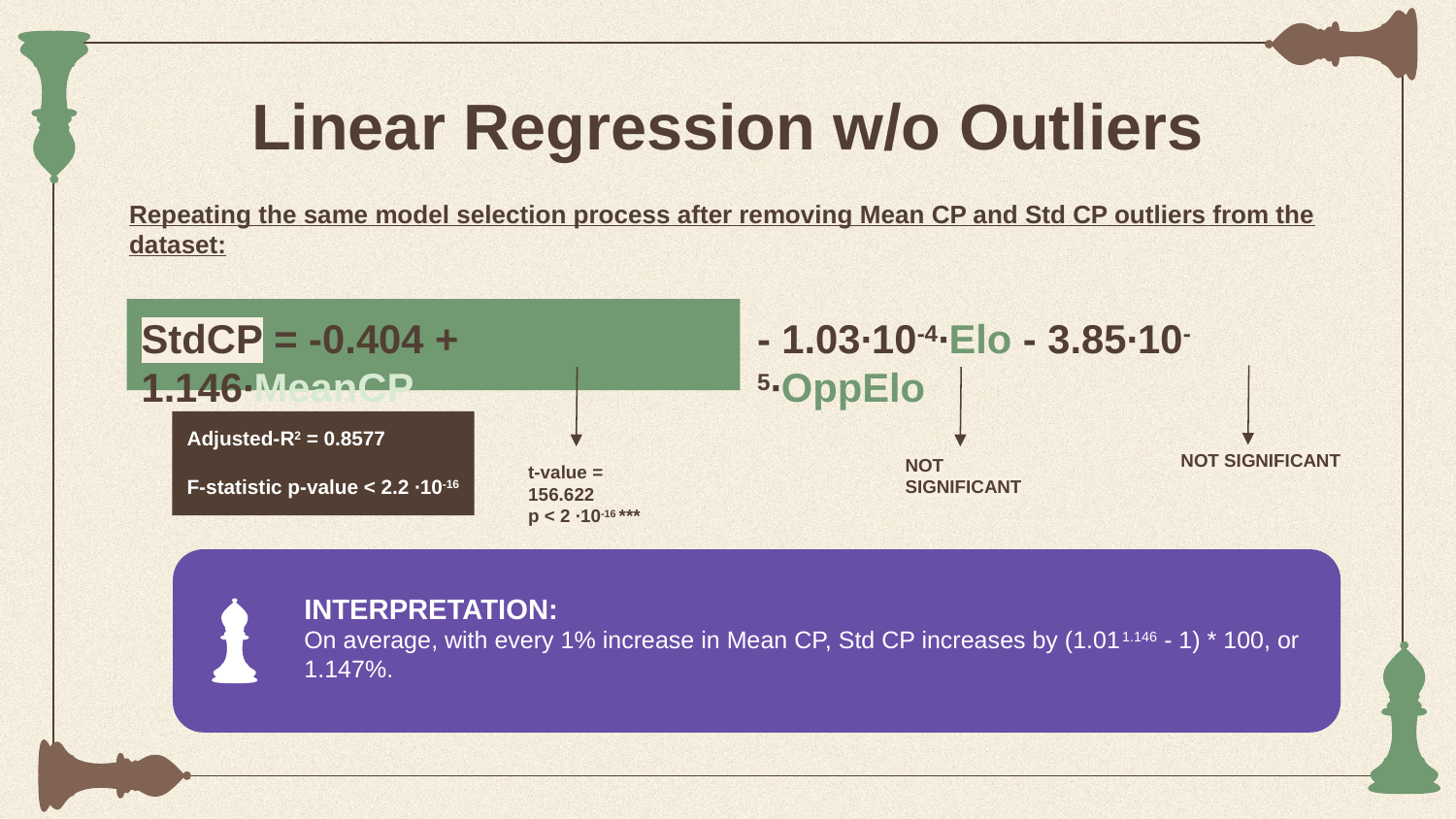

# Linear Regression w/o Outliers
Repeating the same model selection process after removing Mean CP and Std CP outliers from the dataset:

StdCP = -0.404 + 1.146∙MeanCP
- 1.03∙10-4∙Elo - 3.85∙10-5∙OppElo
Adjusted-R2 = 0.8577
F-statistic p-value < 2.2 ∙10-16
NOT SIGNIFICANT
NOT SIGNIFICANT
t-value = 156.622
p < 2 ∙10-16 ***

INTERPRETATION:
On average, with every 1% increase in Mean CP, Std CP increases by (1.011.146 - 1) * 100, or 1.147%.